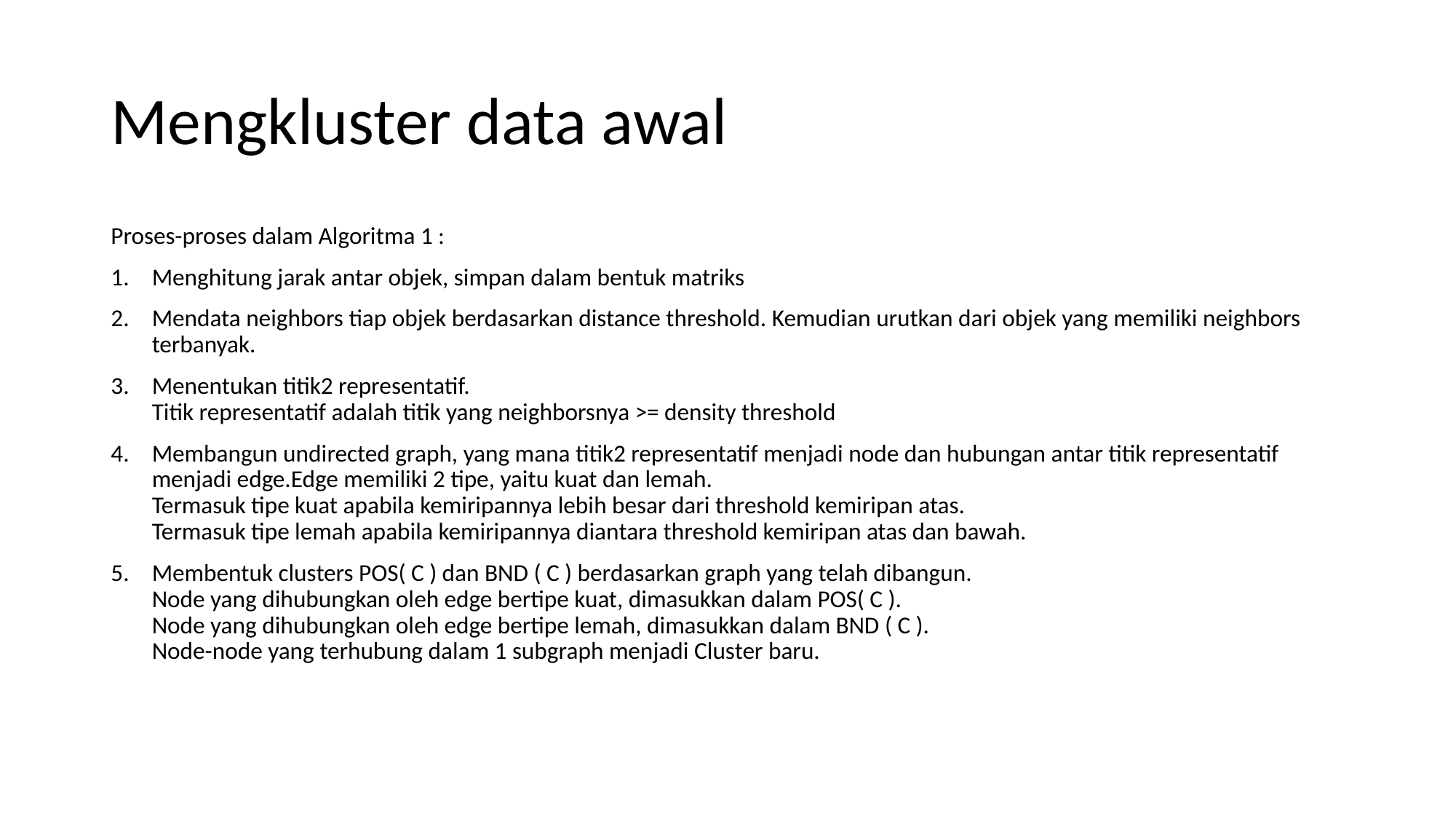

# Mengkluster data awal
Proses-proses dalam Algoritma 1 :
Menghitung jarak antar objek, simpan dalam bentuk matriks
Mendata neighbors tiap objek berdasarkan distance threshold. Kemudian urutkan dari objek yang memiliki neighbors terbanyak.
Menentukan titik2 representatif.
Titik representatif adalah titik yang neighborsnya >= density threshold
Membangun undirected graph, yang mana titik2 representatif menjadi node dan hubungan antar titik representatif menjadi edge.Edge memiliki 2 tipe, yaitu kuat dan lemah.
Termasuk tipe kuat apabila kemiripannya lebih besar dari threshold kemiripan atas.
Termasuk tipe lemah apabila kemiripannya diantara threshold kemiripan atas dan bawah.
Membentuk clusters POS( C ) dan BND ( C ) berdasarkan graph yang telah dibangun.
Node yang dihubungkan oleh edge bertipe kuat, dimasukkan dalam POS( C ).
Node yang dihubungkan oleh edge bertipe lemah, dimasukkan dalam BND ( C ).
Node-node yang terhubung dalam 1 subgraph menjadi Cluster baru.